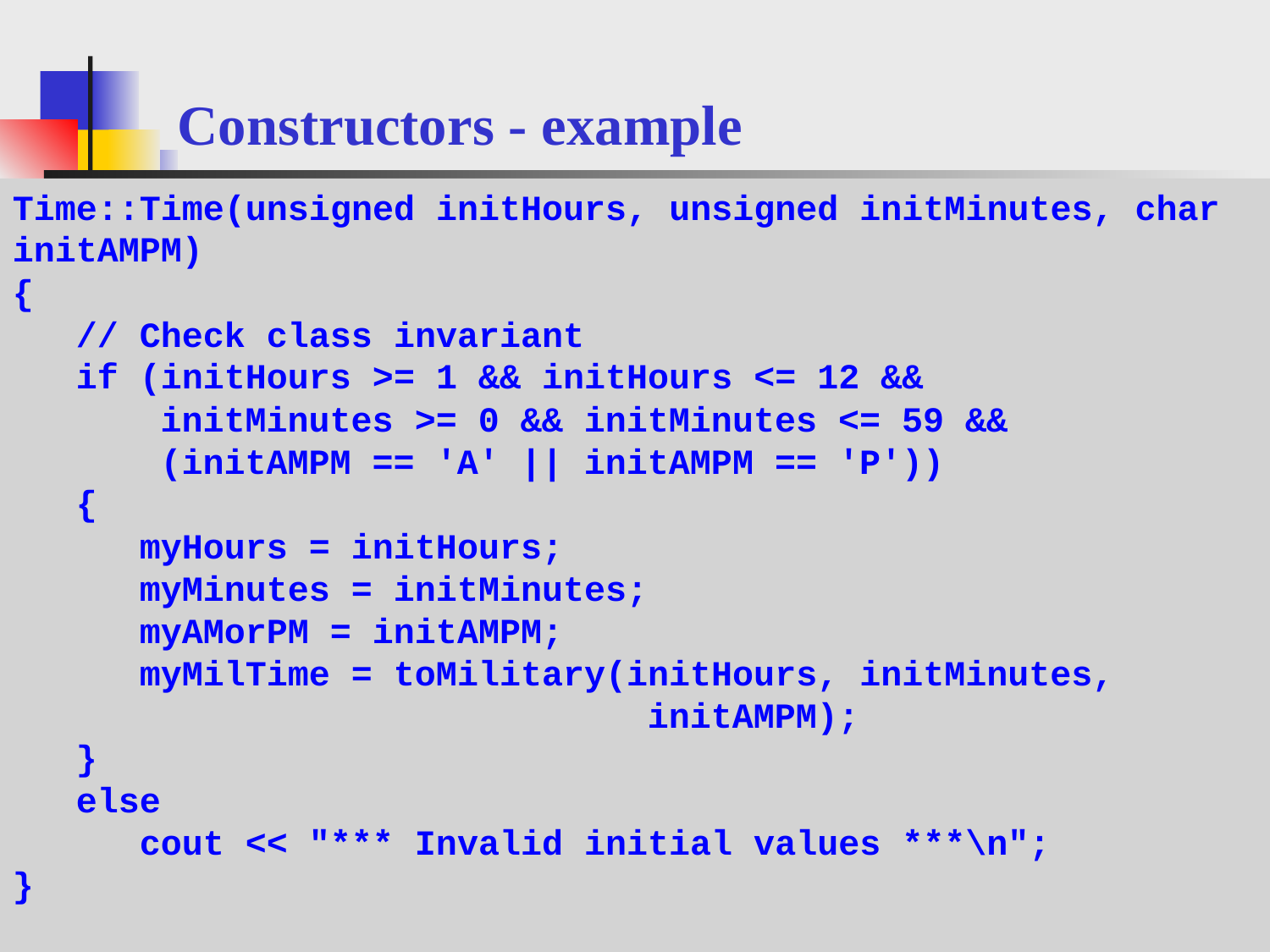

# Constructors - example
Time::Time(unsigned initHours, unsigned initMinutes, char initAMPM)
{
   // Check class invariant
   if (initHours >= 1 && initHours <= 12 &&
       initMinutes >= 0 && initMinutes <= 59 &&
       (initAMPM == 'A' || initAMPM == 'P'))
   {
      myHours = initHours;
      myMinutes = initMinutes;
      myAMorPM = initAMPM;
      myMilTime = toMilitary(initHours, initMinutes,
                              initAMPM);
   }
   else
      cout << "*** Invalid initial values ***\n";
}

Semester1, 2010
INB371 Data Structures and Algorithms

24